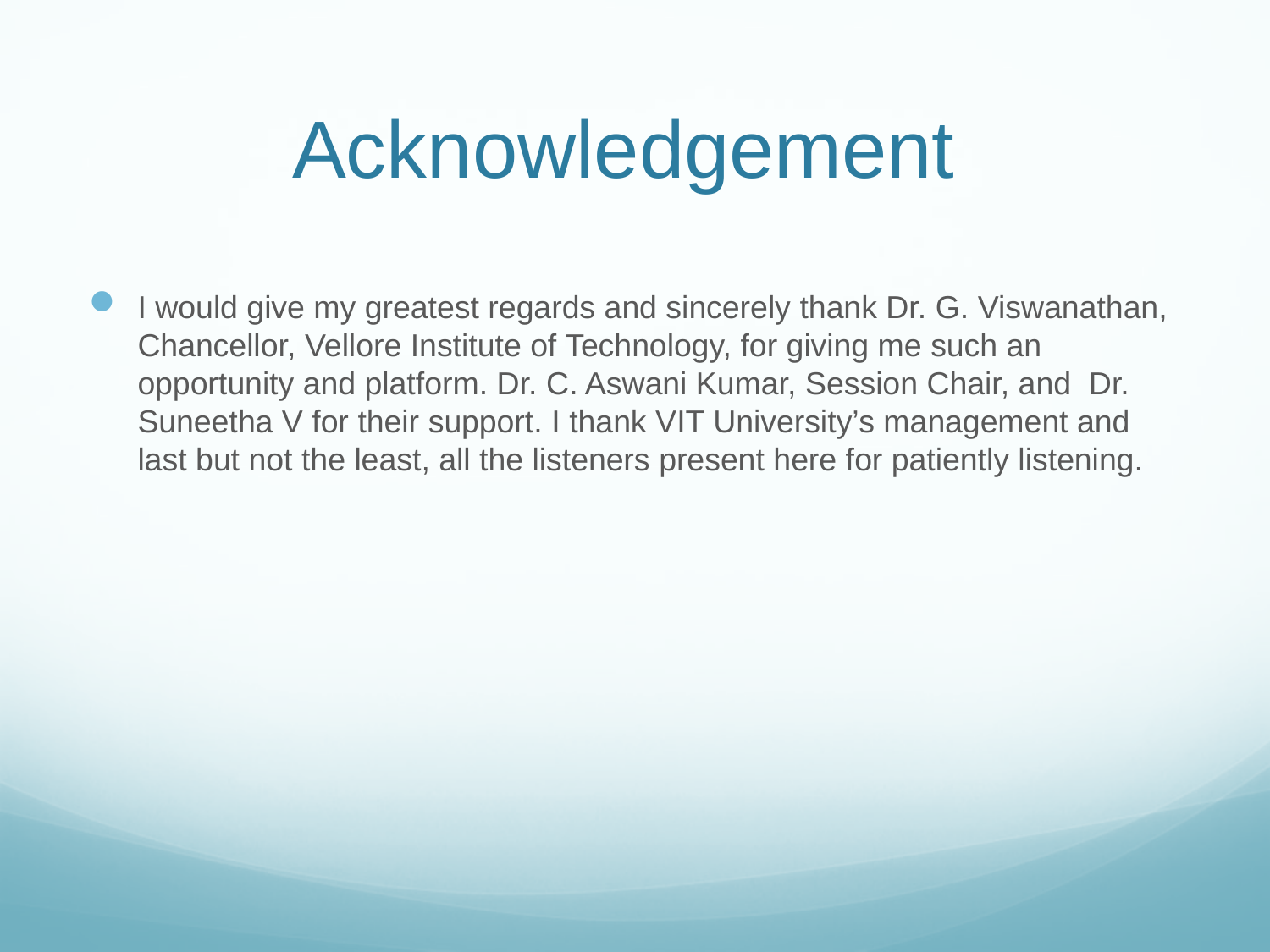

# Acknowledgement

I would give my greatest regards and sincerely thank Dr. G. Viswanathan, Chancellor, Vellore Institute of Technology, for giving me such an opportunity and platform. Dr. C. Aswani Kumar, Session Chair, and  Dr. Suneetha V for their support. I thank VIT University’s management and last but not the least, all the listeners present here for patiently listening.